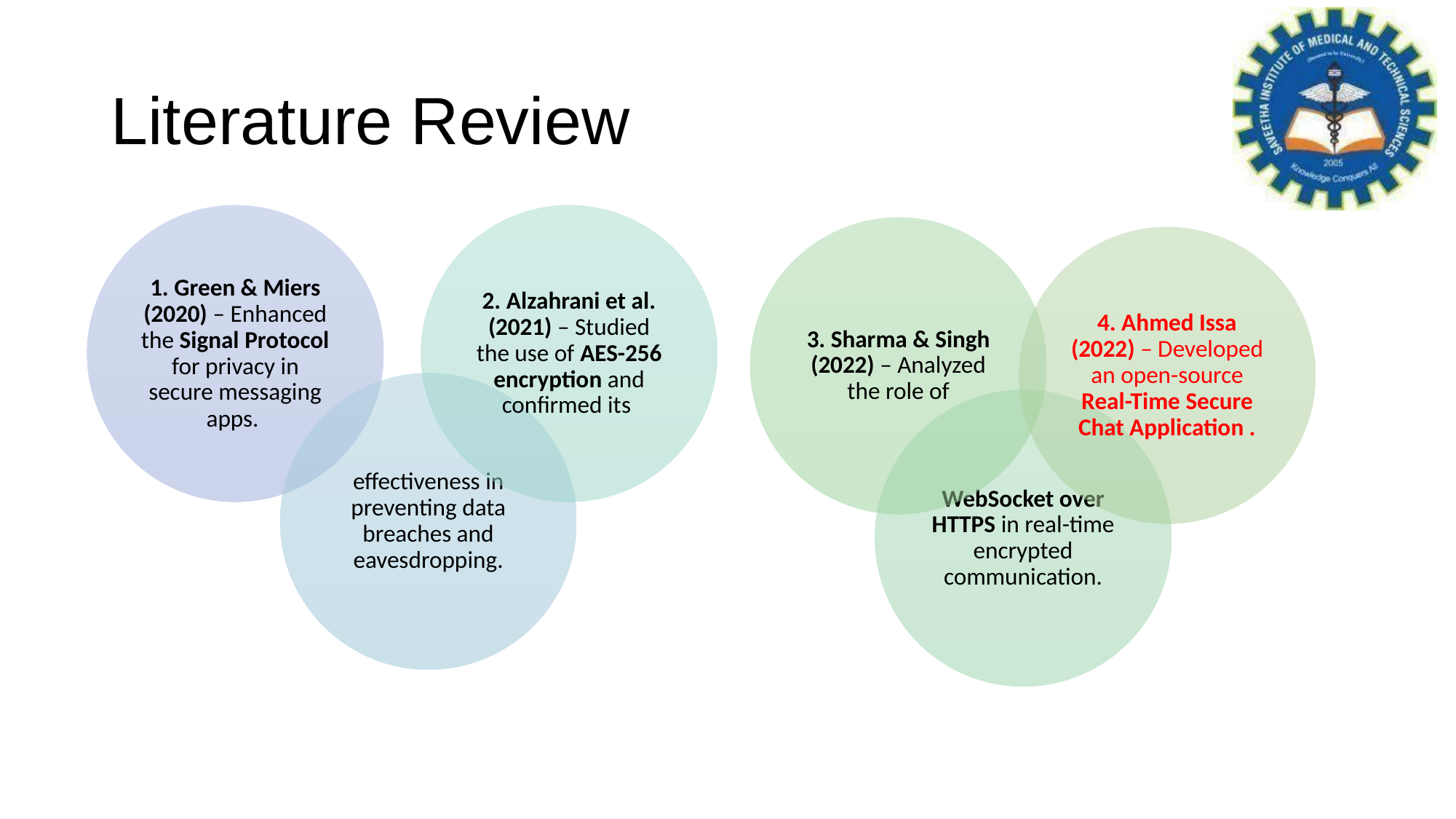

# Literature Review
1. Green & Miers (2020) – Enhanced the Signal Protocol for privacy in secure messaging apps.
effectiveness in preventing data breaches and eavesdropping.
2. Alzahrani et al. (2021) – Studied the use of AES-256 encryption and confirmed its
WebSocket over HTTPS in real-time encrypted communication.
3. Sharma & Singh (2022) – Analyzed the role of
4. Ahmed Issa (2022) – Developed an open-source Real-Time Secure Chat Application .